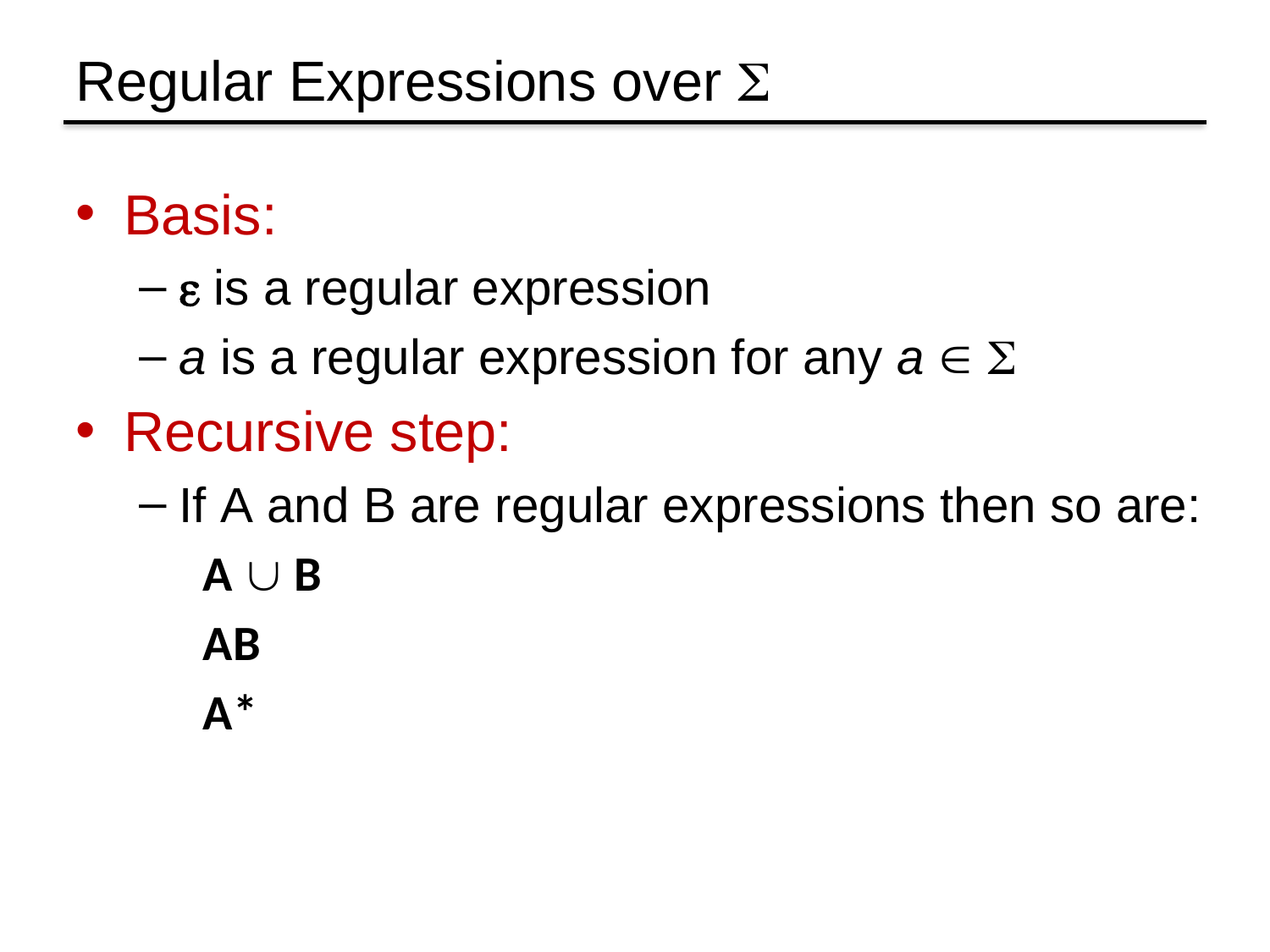

# Regular Expressions over Σ
Basis:
ɛ is a regular expression
a is a regular expression for any a ∈ Σ
Recursive step:
If A and B are regular expressions then so are:
A ∪ B
AB
A*